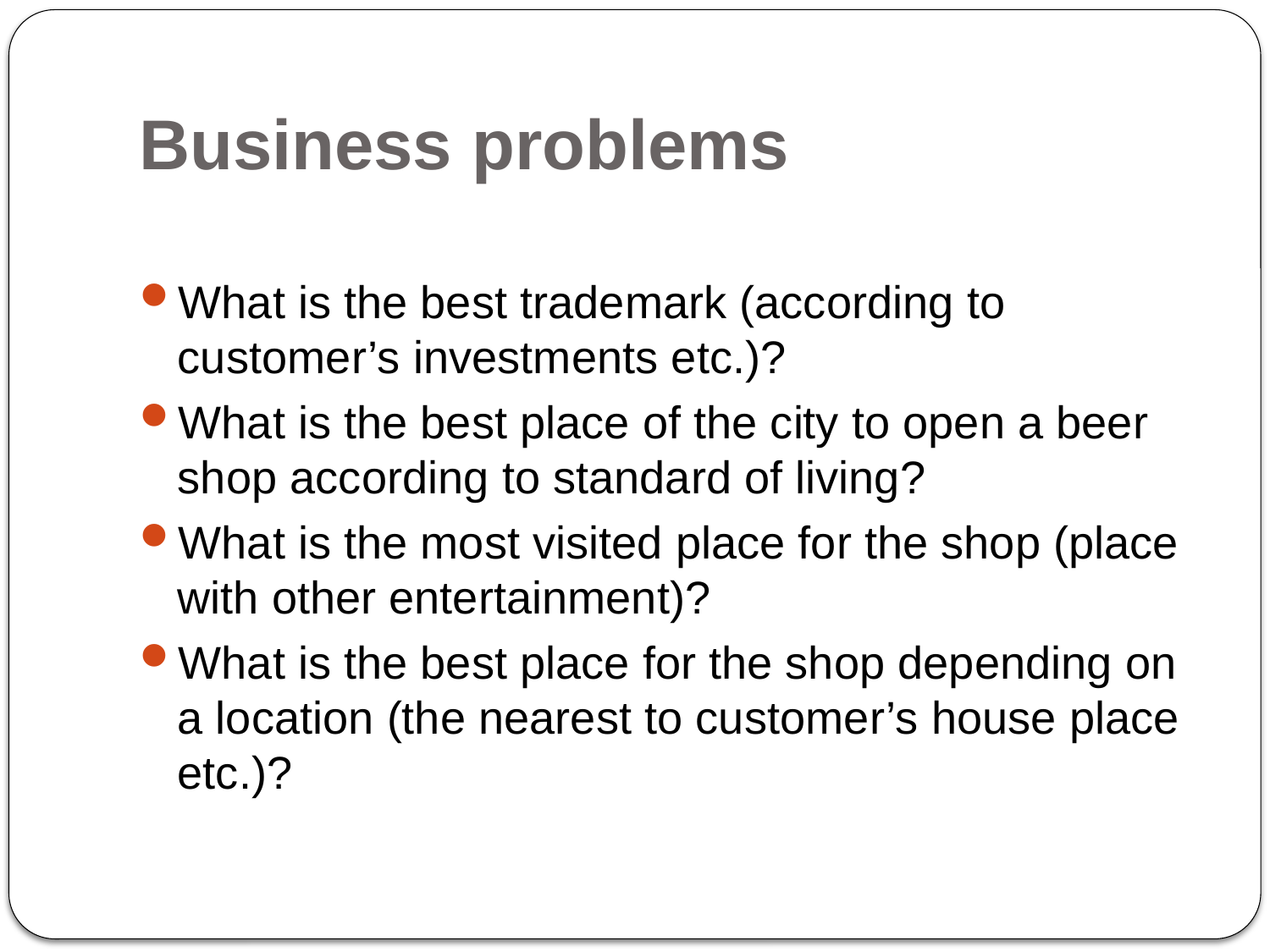

# Business problems

What is the best trademark (according to customer’s investments etc.)?
What is the best place of the city to open a beer shop according to standard of living?
What is the most visited place for the shop (place with other entertainment)?
What is the best place for the shop depending on a location (the nearest to customer’s house place etc.)?